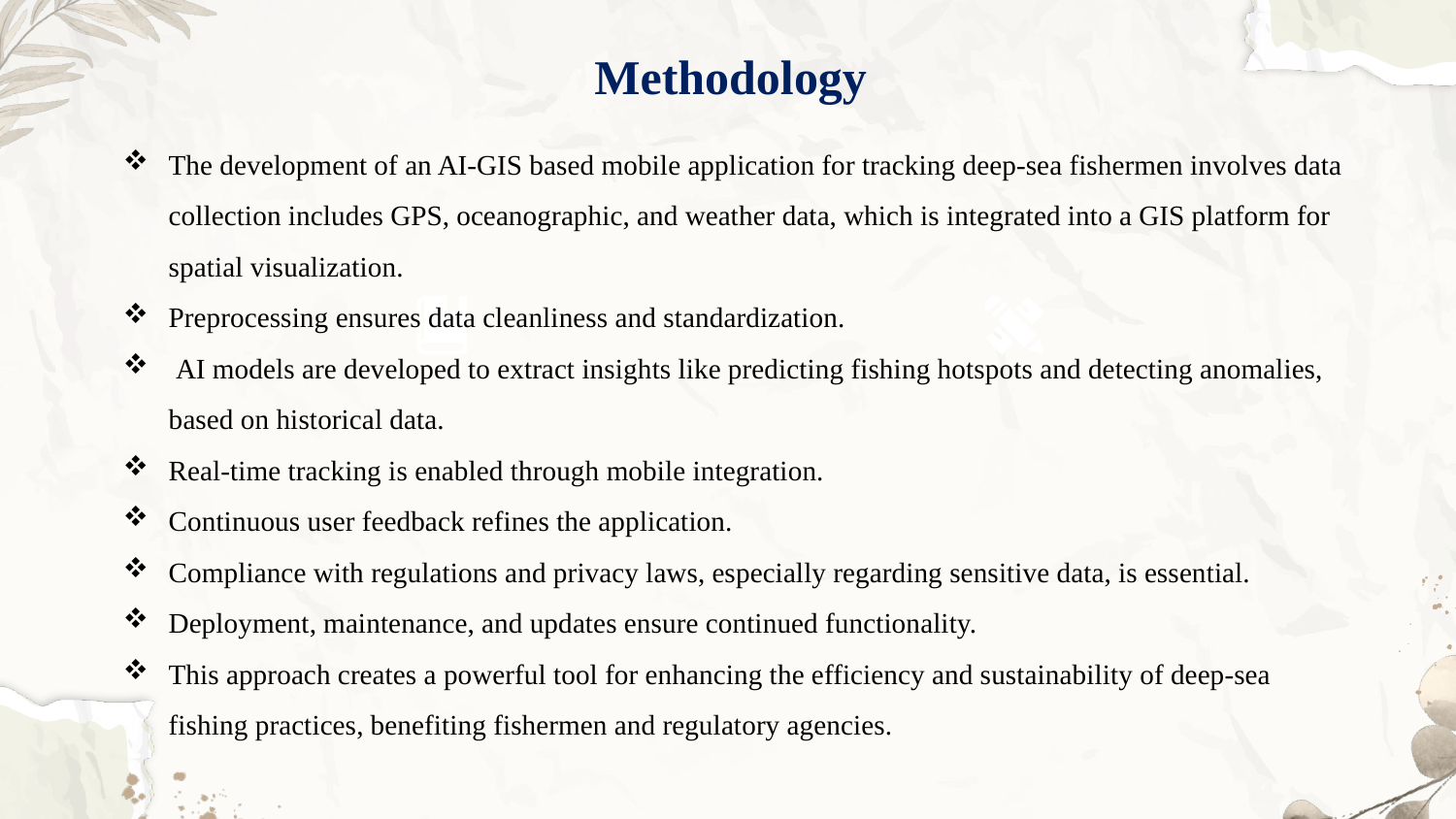

# Methodology
The development of an AI-GIS based mobile application for tracking deep-sea fishermen involves data collection includes GPS, oceanographic, and weather data, which is integrated into a GIS platform for spatial visualization.
Preprocessing ensures data cleanliness and standardization.
 AI models are developed to extract insights like predicting fishing hotspots and detecting anomalies, based on historical data.
Real-time tracking is enabled through mobile integration.
Continuous user feedback refines the application.
Compliance with regulations and privacy laws, especially regarding sensitive data, is essential.
Deployment, maintenance, and updates ensure continued functionality.
This approach creates a powerful tool for enhancing the efficiency and sustainability of deep-sea fishing practices, benefiting fishermen and regulatory agencies.